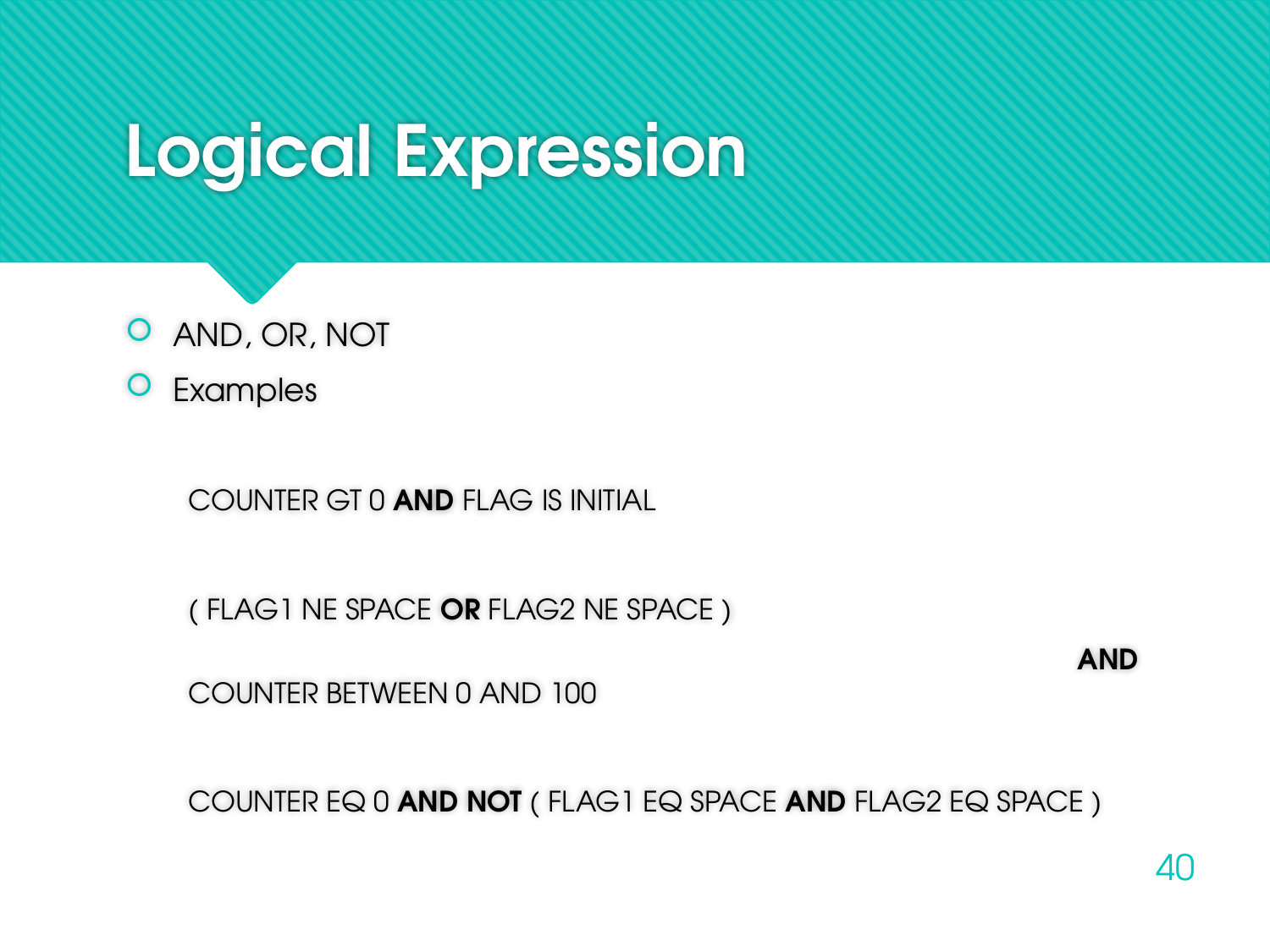

# Logical Expression
AND, OR, NOT
Examples

COUNTER GT 0 AND FLAG IS INITIAL

( FLAG1 NE SPACE OR FLAG2 NE SPACE )
							AND COUNTER BETWEEN 0 AND 100

COUNTER EQ 0 AND NOT ( FLAG1 EQ SPACE AND FLAG2 EQ SPACE )

40